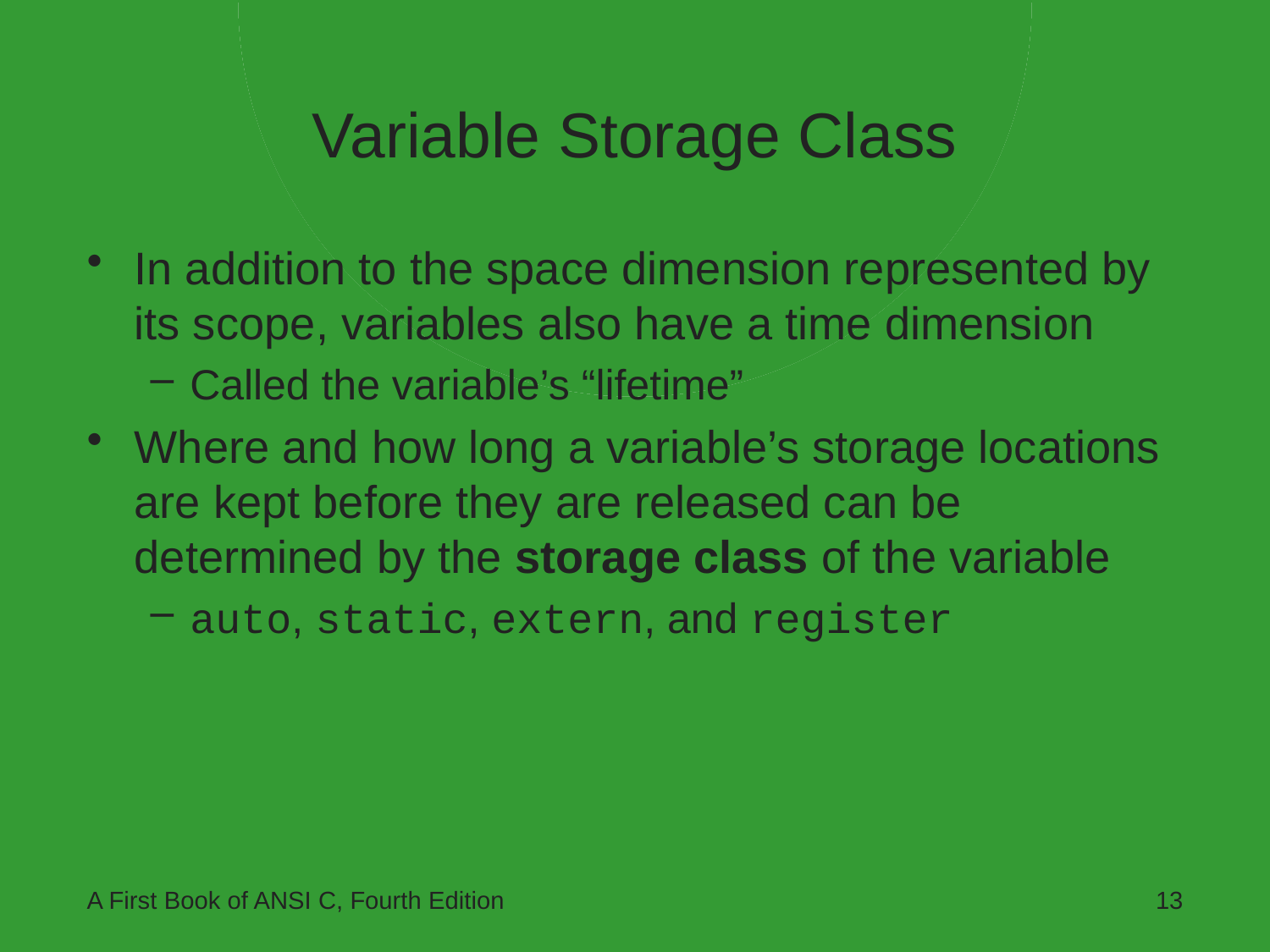

# Variable Storage Class
In addition to the space dimension represented by its scope, variables also have a time dimension
Called the variable’s “lifetime”
Where and how long a variable’s storage locations are kept before they are released can be determined by the storage class of the variable
auto, static, extern, and register

A First Book of ANSI C, Fourth Edition
13